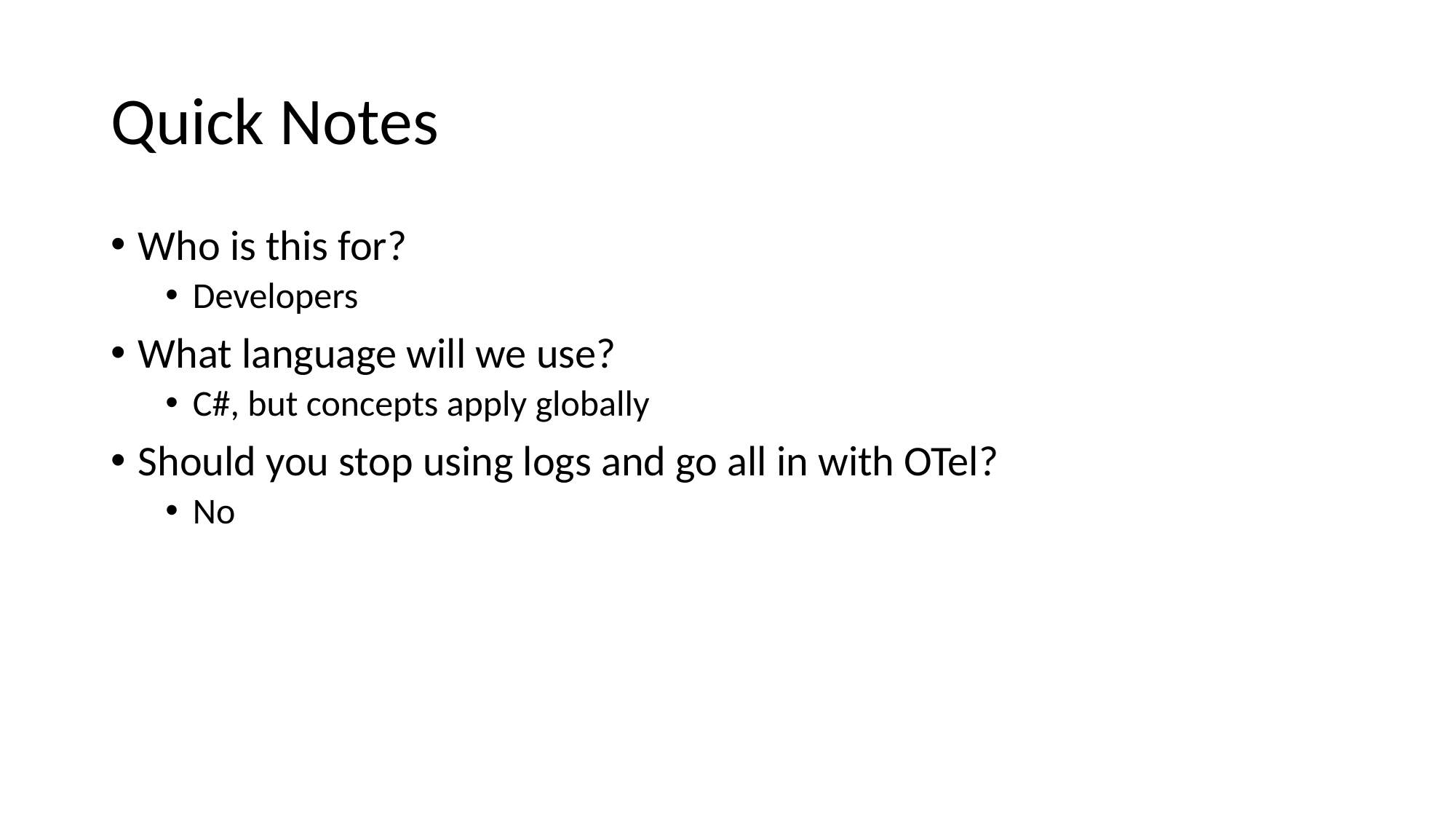

# Quick Notes
Who is this for?
Developers
What language will we use?
C#, but concepts apply globally
Should you stop using logs and go all in with OTel?
No